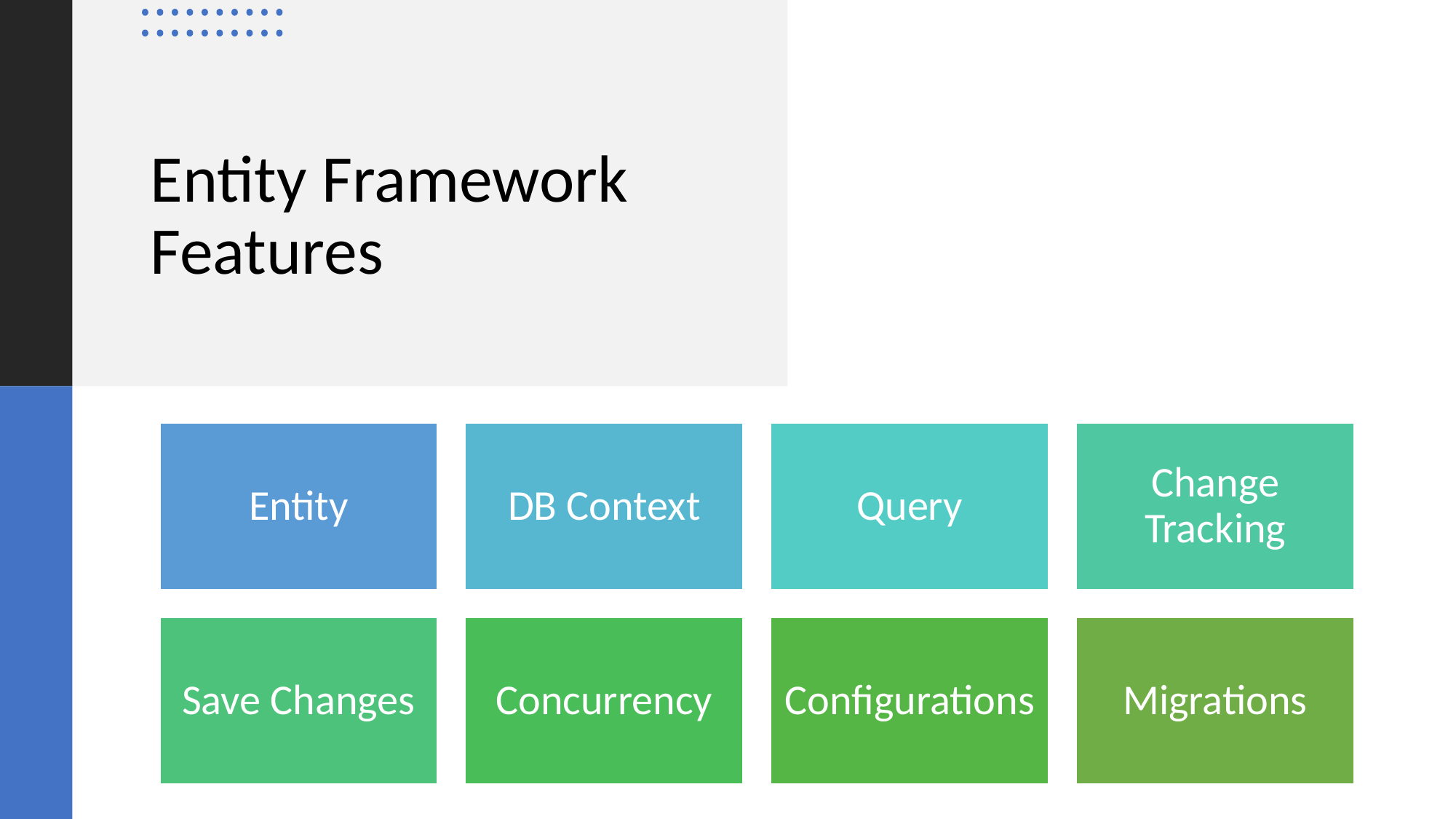

# Entity Framework Features

Entity
DB Context
Query
Change Tracking
Save Changes
Concurrency
Configurations
Migrations